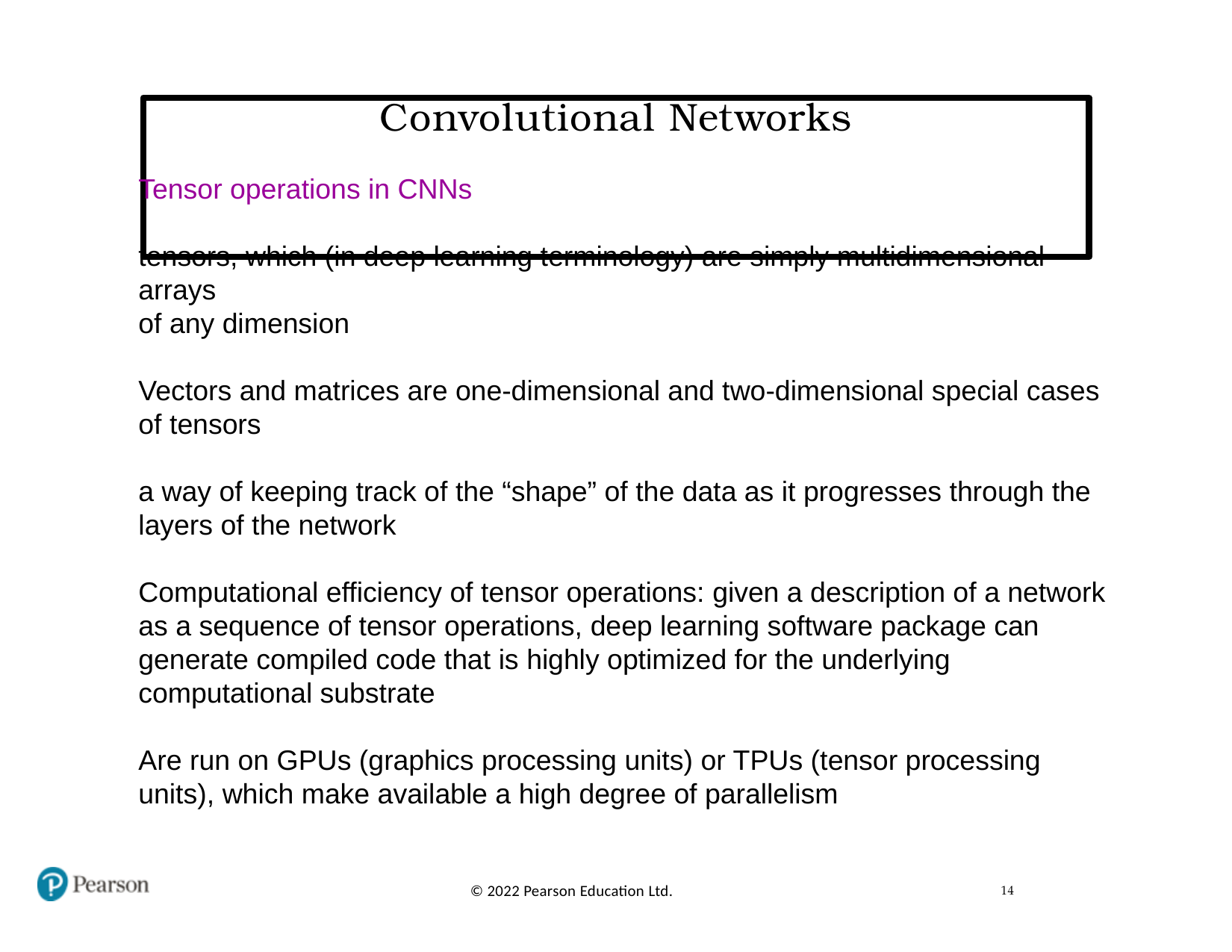

# Convolutional Networks
Tensor operations in CNNs

tensors, which (in deep learning terminology) are simply multidimensional arrays
of any dimension

Vectors and matrices are one-dimensional and two-dimensional special cases of tensors

a way of keeping track of the “shape” of the data as it progresses through the layers of the network

Computational efficiency of tensor operations: given a description of a network as a sequence of tensor operations, deep learning software package can generate compiled code that is highly optimized for the underlying computational substrate

Are run on GPUs (graphics processing units) or TPUs (tensor processing units), which make available a high degree of parallelism

14